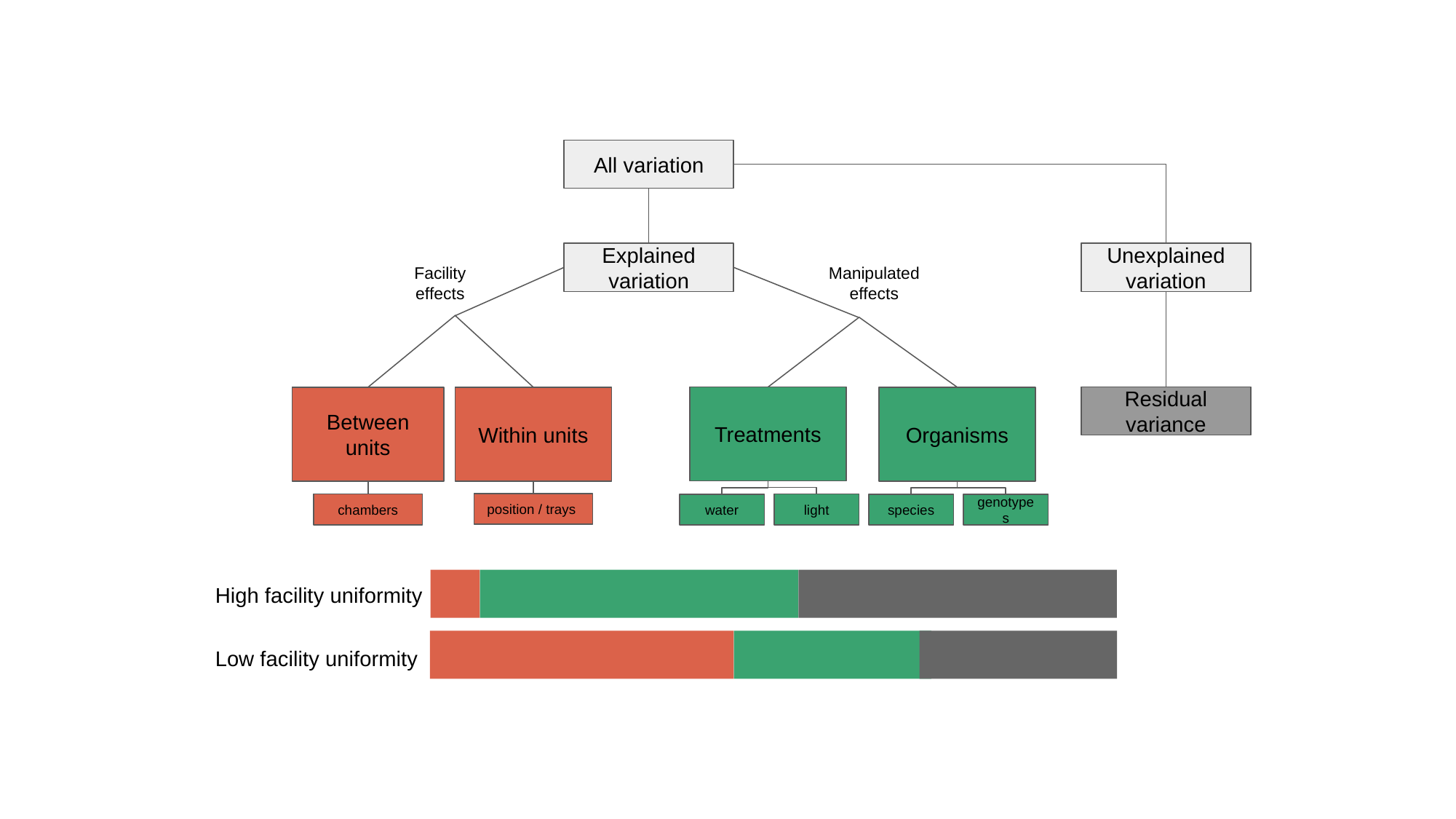

All variation
Explained variation
Unexplained variation
Facility effects
Manipulated effects
Residual
variance
Treatments
Between units
Within units
Organisms
position / trays
light
chambers
water
species
genotypes

High facility uniformity

Low facility uniformity